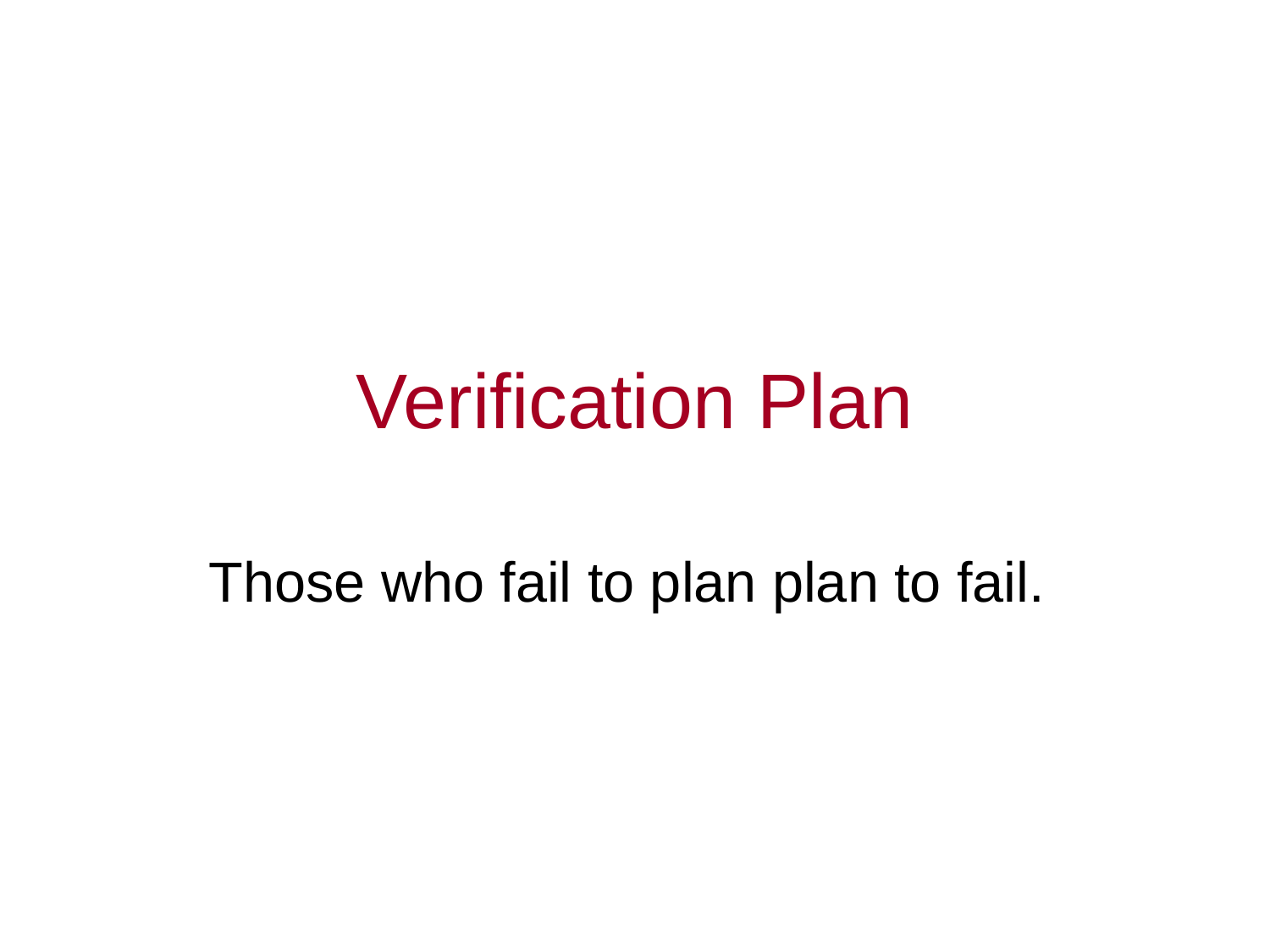

# Verification Plan
Those who fail to plan plan to fail.